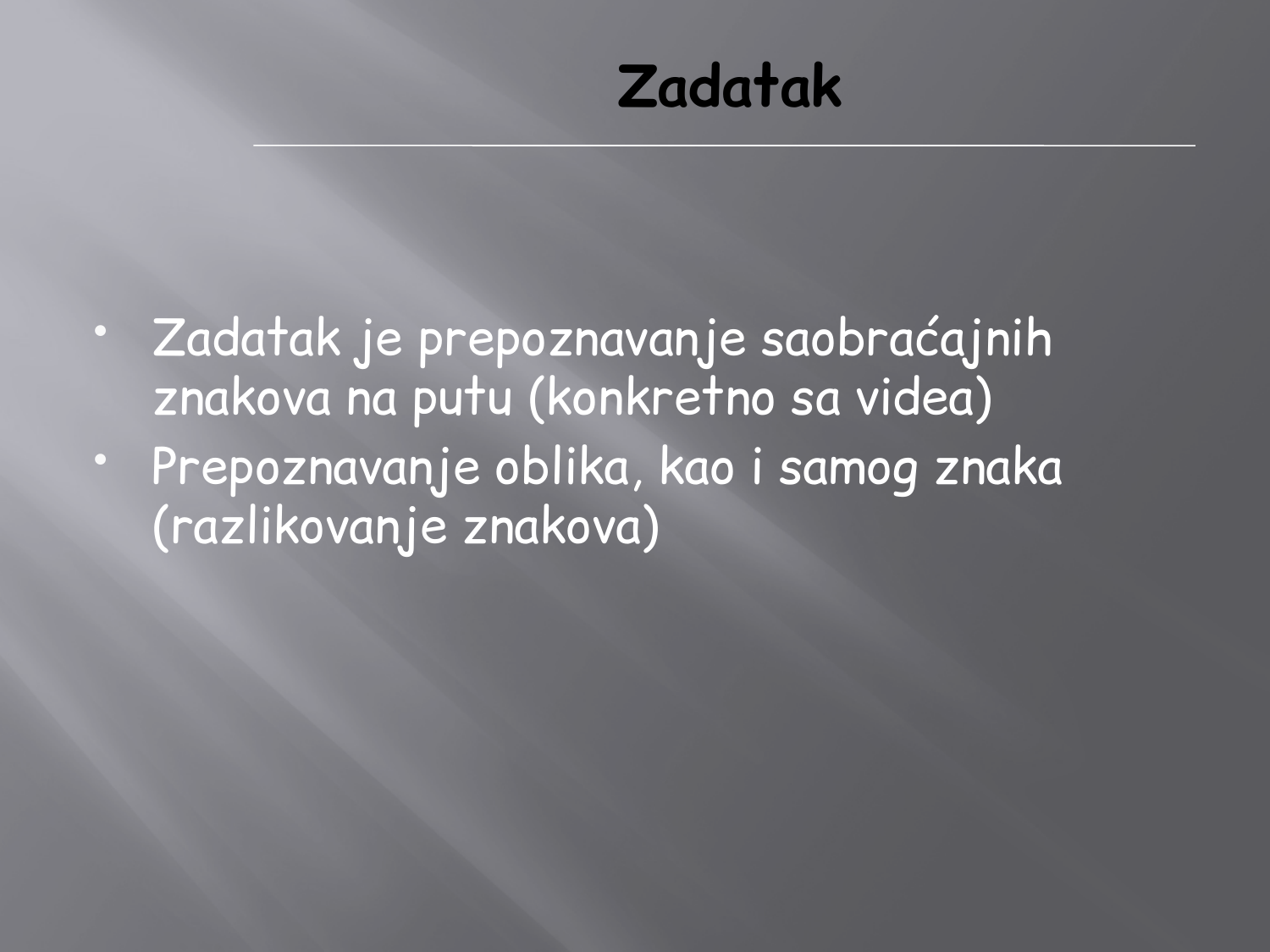

# Zadatak

Zadatak je prepoznavanje saobraćajnih znakova na putu (konkretno sa videa)
Prepoznavanje oblika, kao i samog znaka (razlikovanje znakova)